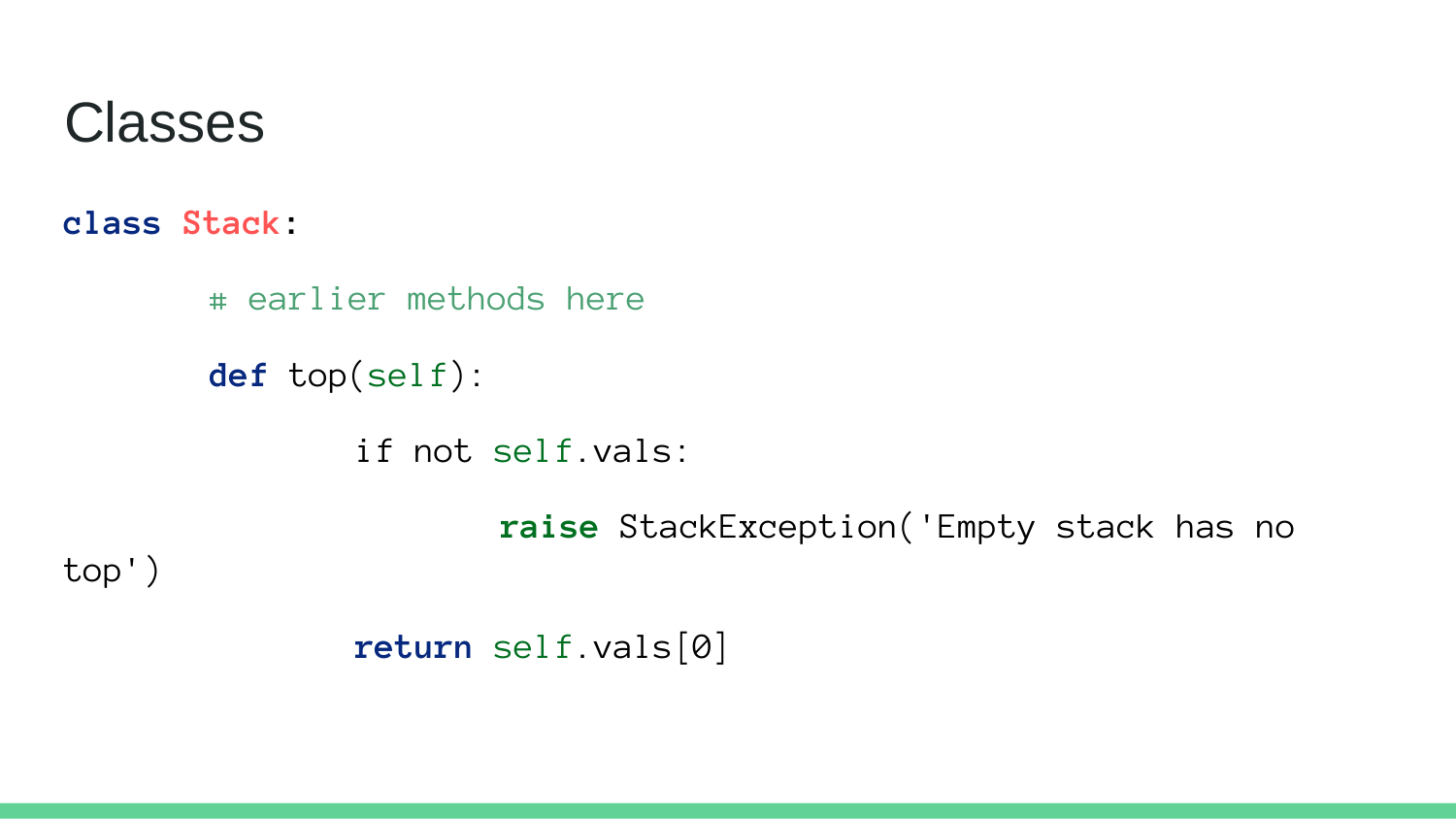

# Classes
class Stack:
	# earlier methods here
	def top(self):
		if not self.vals:
			raise StackException('Empty stack has no top')
		return self.vals[0]